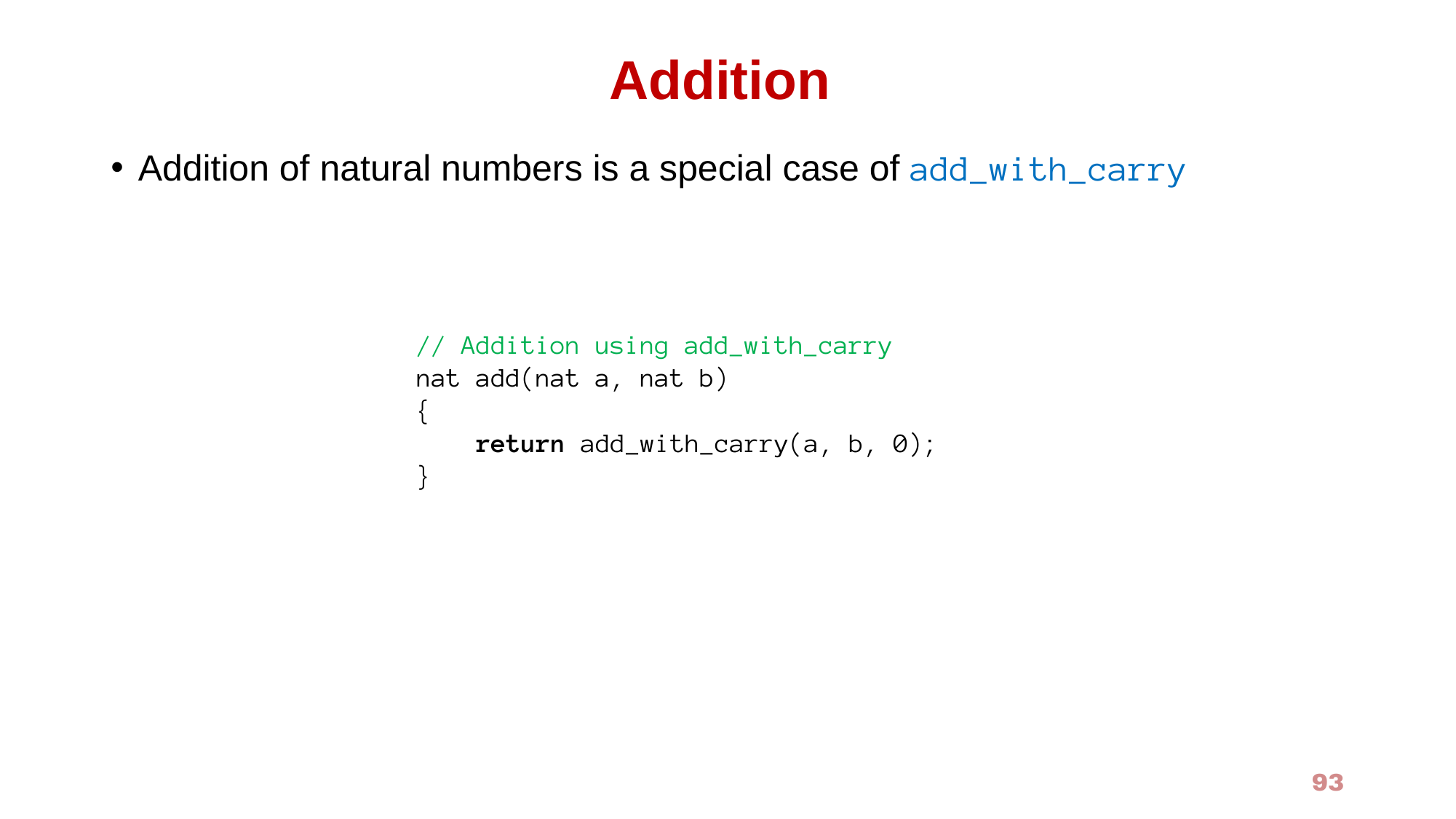

# Addition
Addition of natural numbers is a special case of add_with_carry
// Addition using add_with_carry
nat add(nat a, nat b)
{
    return add_with_carry(a, b, 0);
}
93